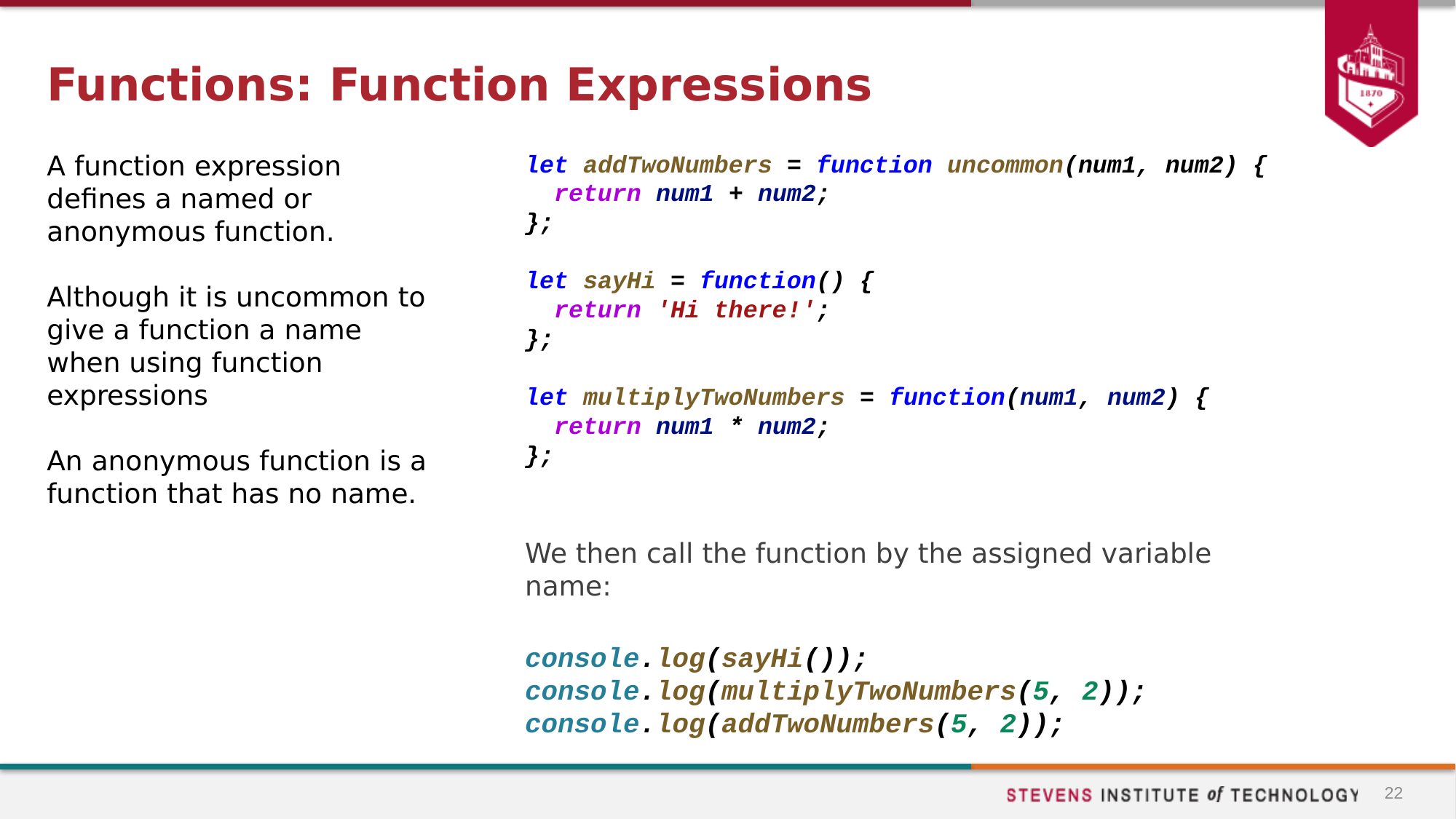

# Functions: Function Expressions
A function expression defines a named or anonymous function.

Although it is uncommon to give a function a name when using function expressions

An anonymous function is a function that has no name.

let addTwoNumbers = function uncommon(num1, num2) {
  return num1 + num2;
};

let sayHi = function() {
  return 'Hi there!';
};
let multiplyTwoNumbers = function(num1, num2) {
  return num1 * num2;
};

We then call the function by the assigned variable name:

console.log(sayHi());
console.log(multiplyTwoNumbers(5, 2));
console.log(addTwoNumbers(5, 2));

22